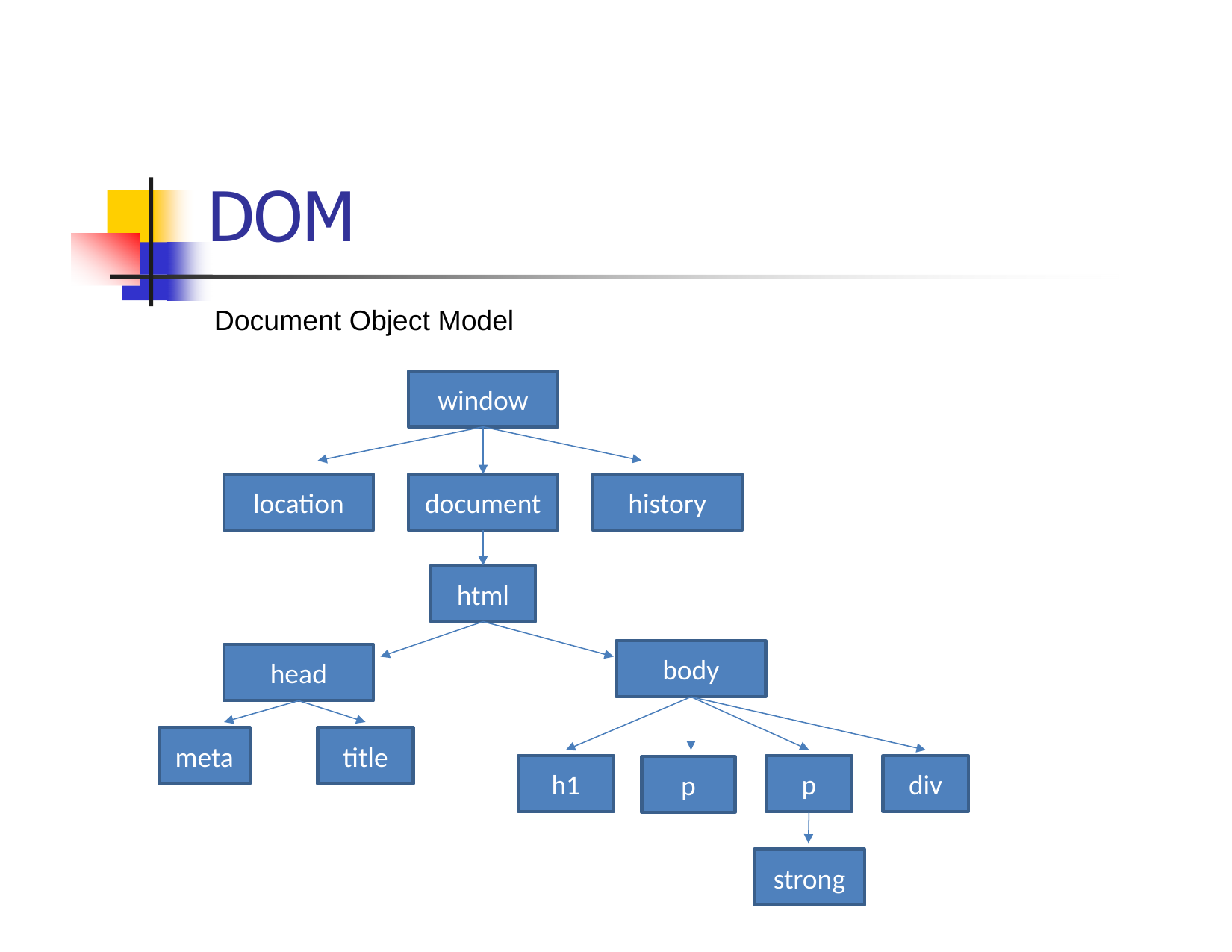

# DOM
Document Object Model
window
location
document
history
html
body
head
meta
title
h1
p
div
p
strong